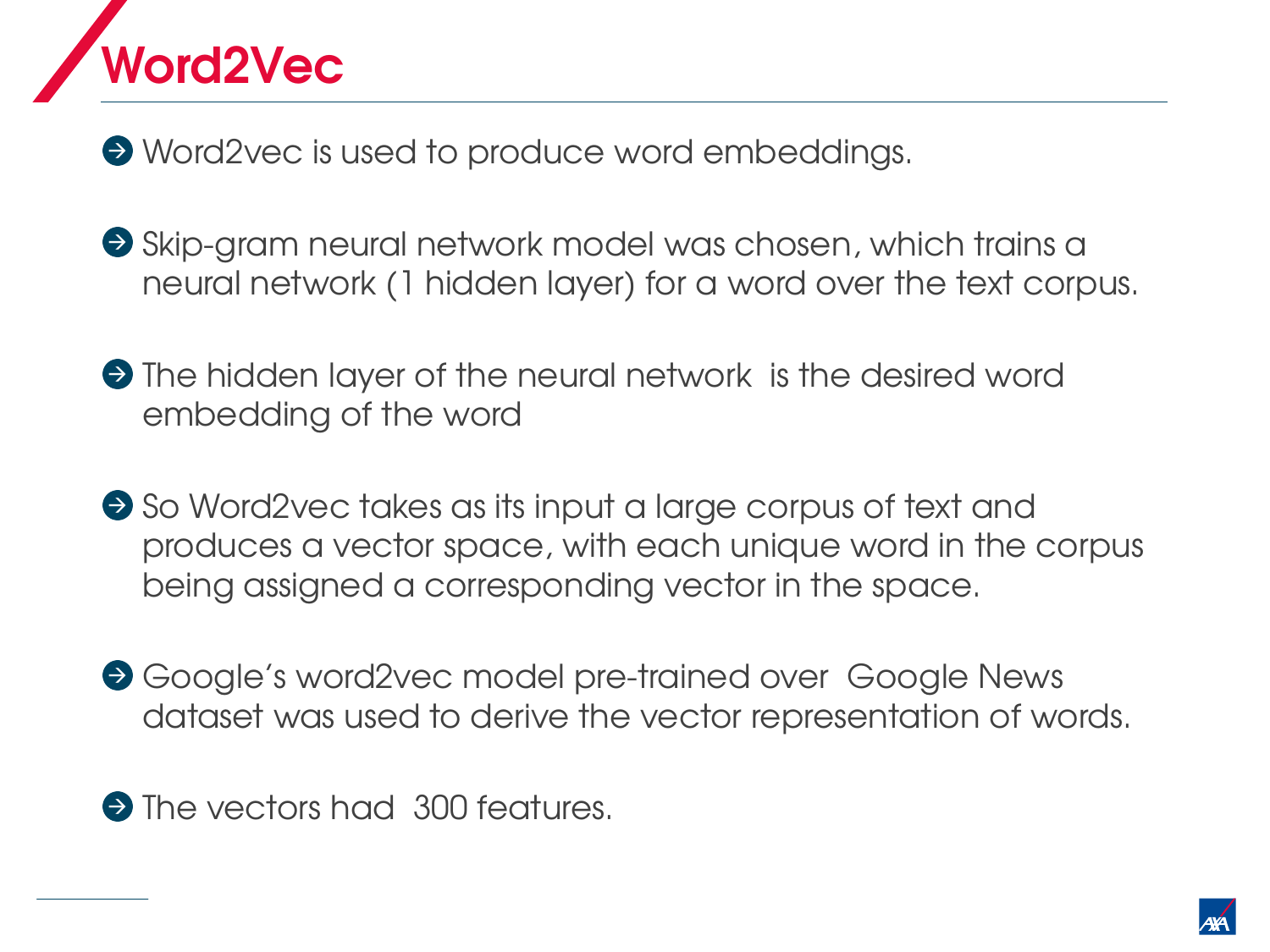

# Word2Vec
Word2vec is used to produce word embeddings.

Skip-gram neural network model was chosen, which trains a neural network (1 hidden layer) for a word over the text corpus.

The hidden layer of the neural network  is the desired word embedding of the word

So Word2vec takes as its input a large corpus of text and produces a vector space, with each unique word in the corpus being assigned a corresponding vector in the space.

Google’s word2vec model pre-trained over  Google News dataset was used to derive the vector representation of words.

The vectors had  300 features.